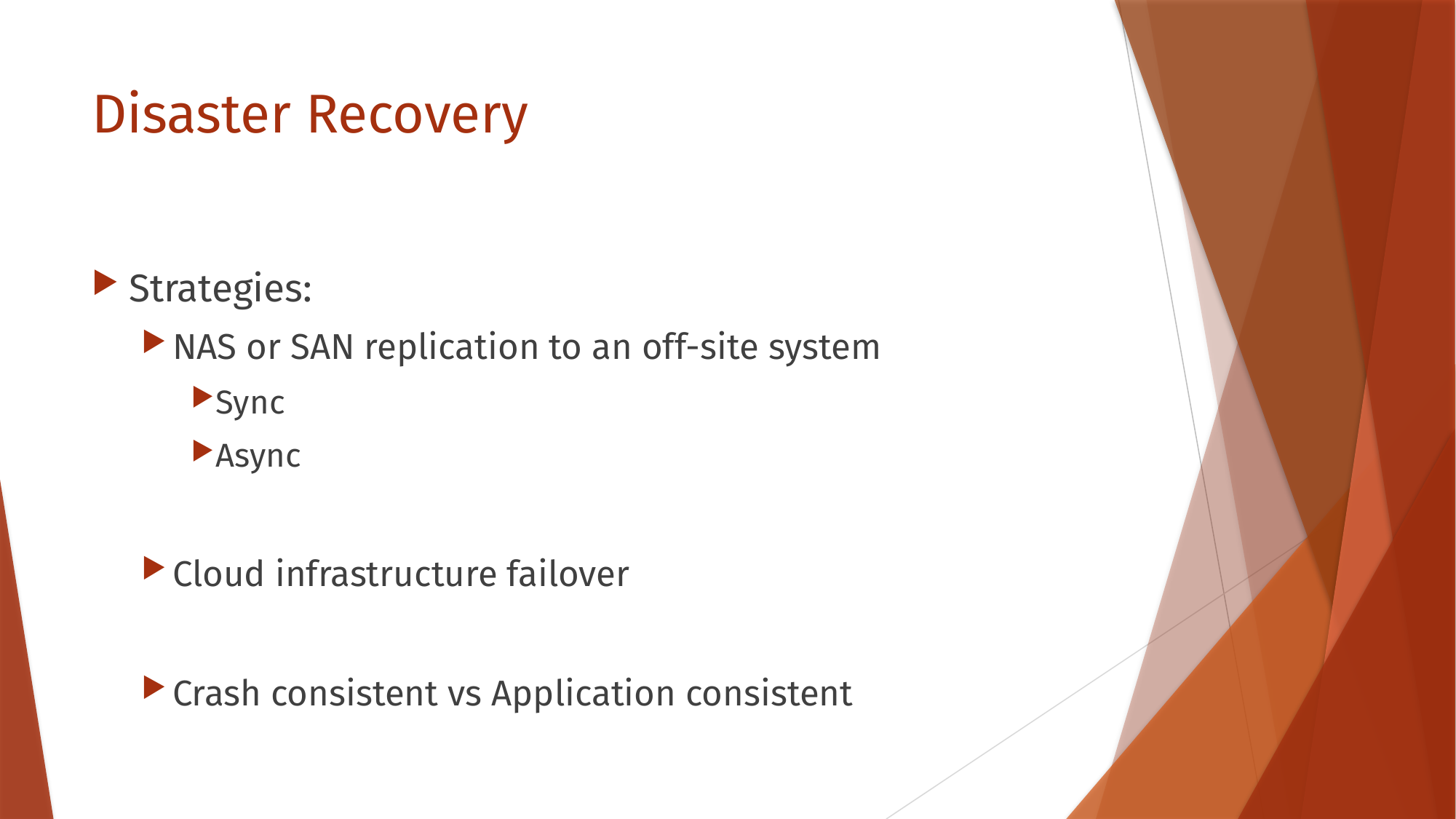

# Disaster Recovery
Strategies:
NAS or SAN replication to an off-site system
Sync
Async

Cloud infrastructure failover

Crash consistent vs Application consistent